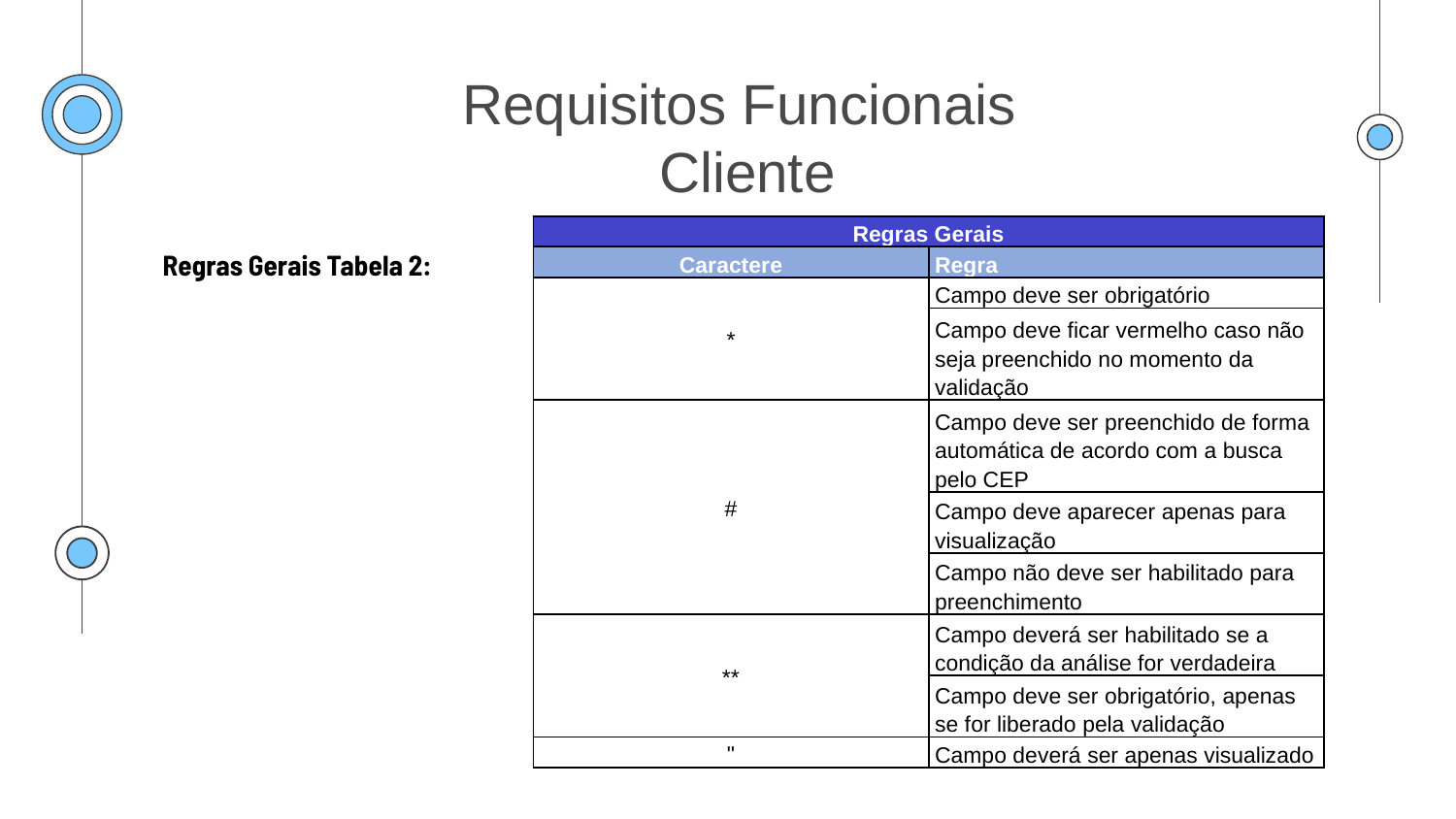

# Requisitos Funcionais Cliente
| Regras Gerais |  |
| --- | --- |
| Caractere | Regra |
| \* | Campo deve ser obrigatório |
|  | Campo deve ficar vermelho caso não seja preenchido no momento da validação |
| # | Campo deve ser preenchido de forma automática de acordo com a busca pelo CEP |
|  | Campo deve aparecer apenas para visualização |
|  | Campo não deve ser habilitado para preenchimento |
| \*\* | Campo deverá ser habilitado se a condição da análise for verdadeira |
|  | Campo deve ser obrigatório, apenas se for liberado pela validação |
| " | Campo deverá ser apenas visualizado |
Regras Gerais Tabela 2: